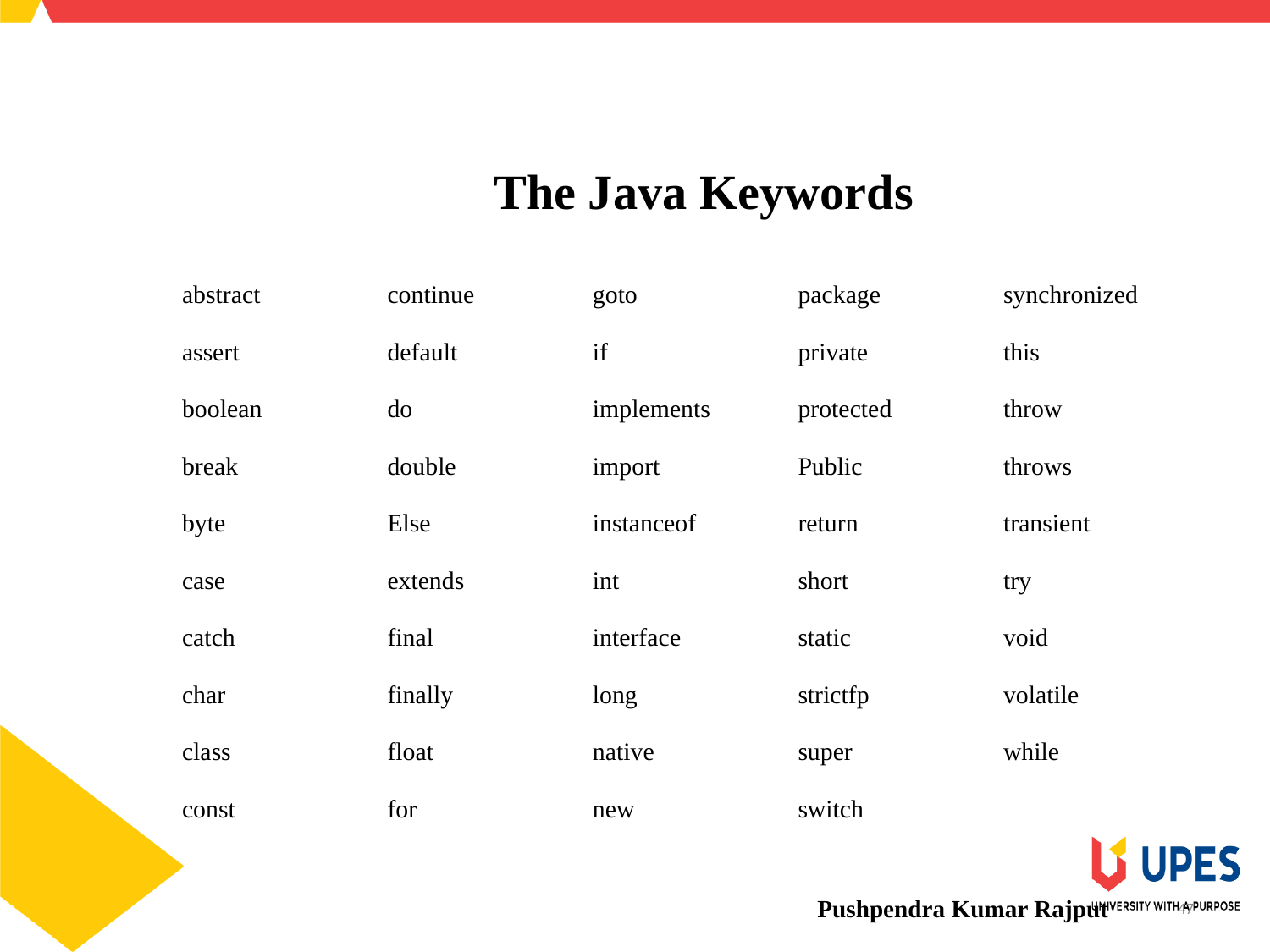

SCHOOL OF ENGINEERING & TECHNOLOGY
DEPARTMENT OF COMPUTER SCIENCE AND ENGINEERING
The Java Keywords
| abstract | continue | goto | package | synchronized |
| --- | --- | --- | --- | --- |
| assert | default | if | private | this |
| boolean | do | implements | protected | throw |
| break | double | import | Public | throws |
| byte | Else | instanceof | return | transient |
| case | extends | int | short | try |
| catch | final | interface | static | void |
| char | finally | long | strictfp | volatile |
| class | float | native | super | while |
| const | for | new | switch |  |
Pushpendra Kumar Rajput
47